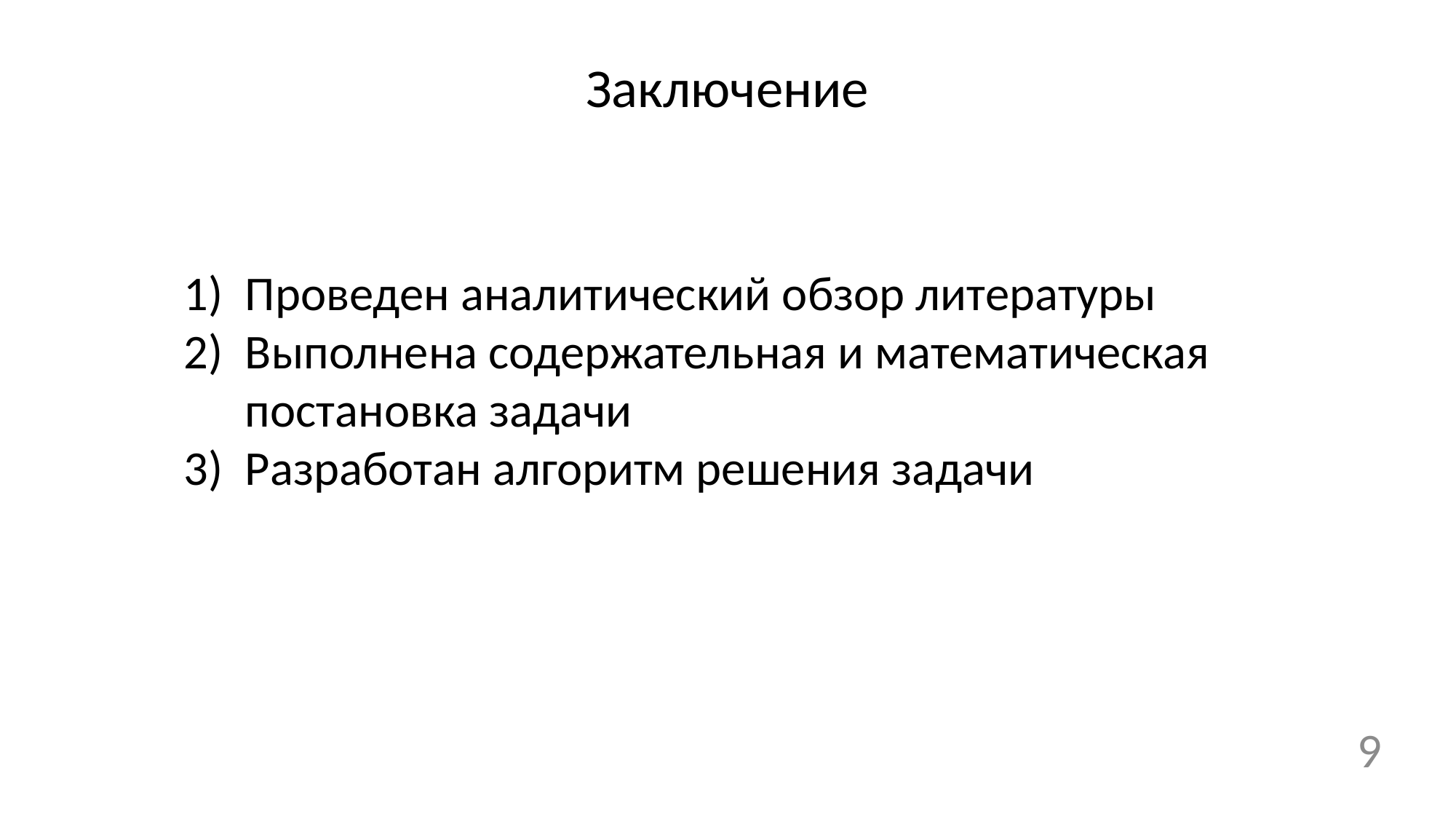

Заключение
Проведен аналитический обзор литературы
Выполнена содержательная и математическая постановка задачи
Разработан алгоритм решения задачи

9